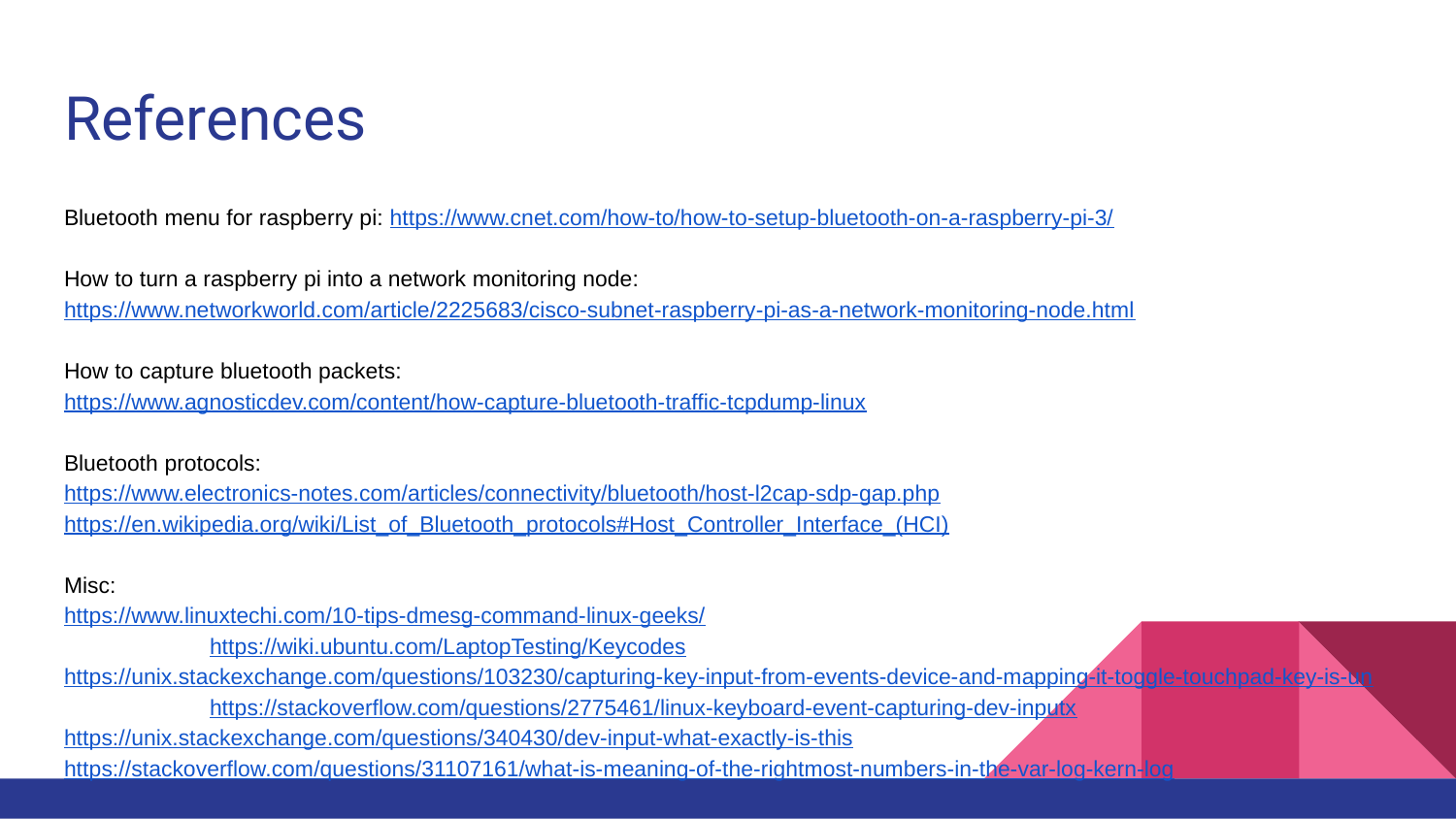

# References
Bluetooth menu for raspberry pi: https://www.cnet.com/how-to/how-to-setup-bluetooth-on-a-raspberry-pi-3/

How to turn a raspberry pi into a network monitoring node:
https://www.networkworld.com/article/2225683/cisco-subnet-raspberry-pi-as-a-network-monitoring-node.html

How to capture bluetooth packets:
https://www.agnosticdev.com/content/how-capture-bluetooth-traffic-tcpdump-linux

Bluetooth protocols:
https://www.electronics-notes.com/articles/connectivity/bluetooth/host-l2cap-sdp-gap.php
https://en.wikipedia.org/wiki/List_of_Bluetooth_protocols#Host_Controller_Interface_(HCI)

Misc:
https://www.linuxtechi.com/10-tips-dmesg-command-linux-geeks/
	https://wiki.ubuntu.com/LaptopTesting/Keycodes https://unix.stackexchange.com/questions/103230/capturing-key-input-from-events-device-and-mapping-it-toggle-touchpad-key-is-un
	https://stackoverflow.com/questions/2775461/linux-keyboard-event-capturing-dev-inputx
https://unix.stackexchange.com/questions/340430/dev-input-what-exactly-is-this
https://stackoverflow.com/questions/31107161/what-is-meaning-of-the-rightmost-numbers-in-the-var-log-kern-log